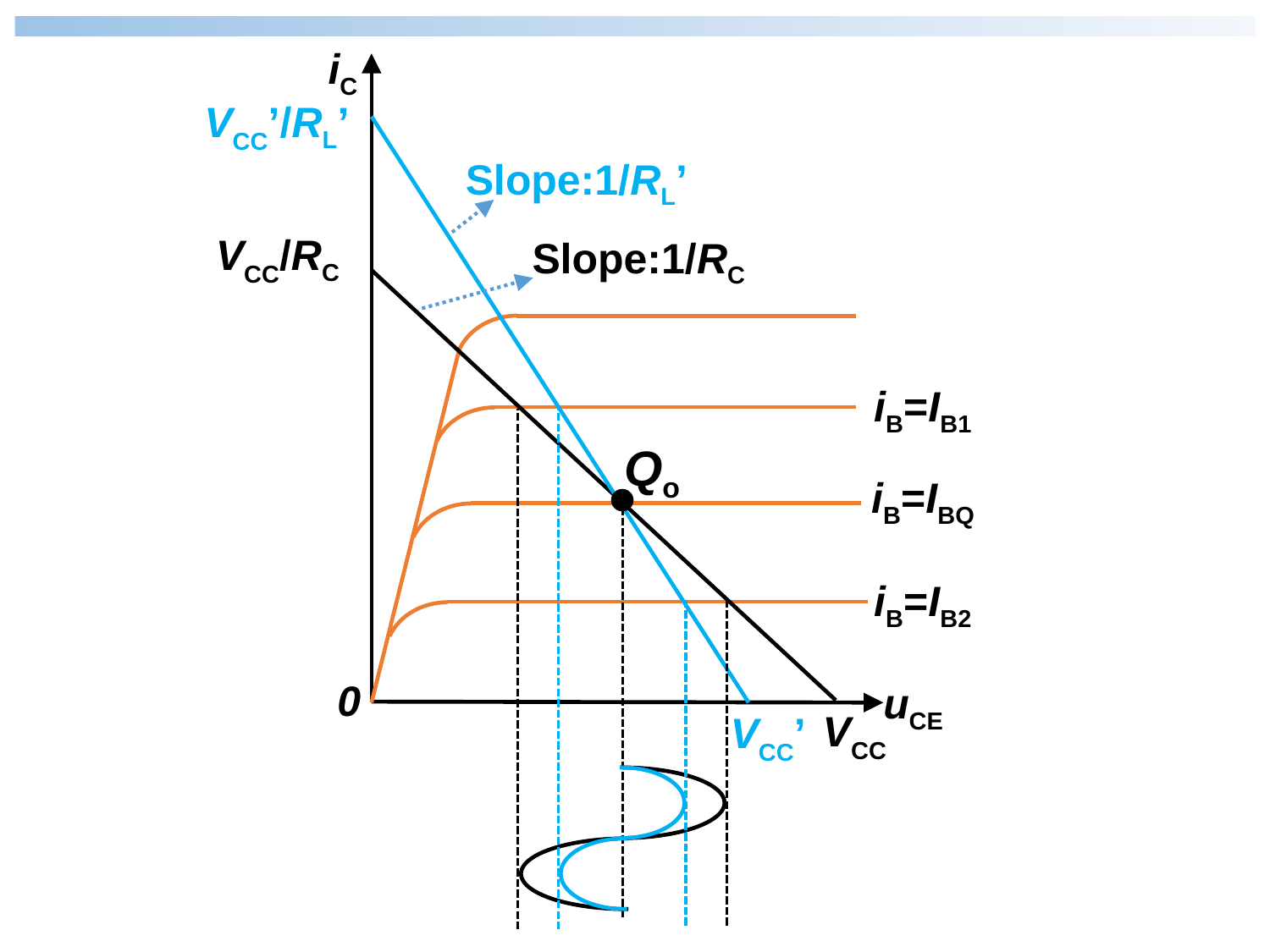

iC
uCE

0
VCC’/RL’
Slope:1/RL’
VCC/RC
Slope:1/RC
Qo

VCC
VCC’
iB=IB1
iB=IBQ
iB=IB2